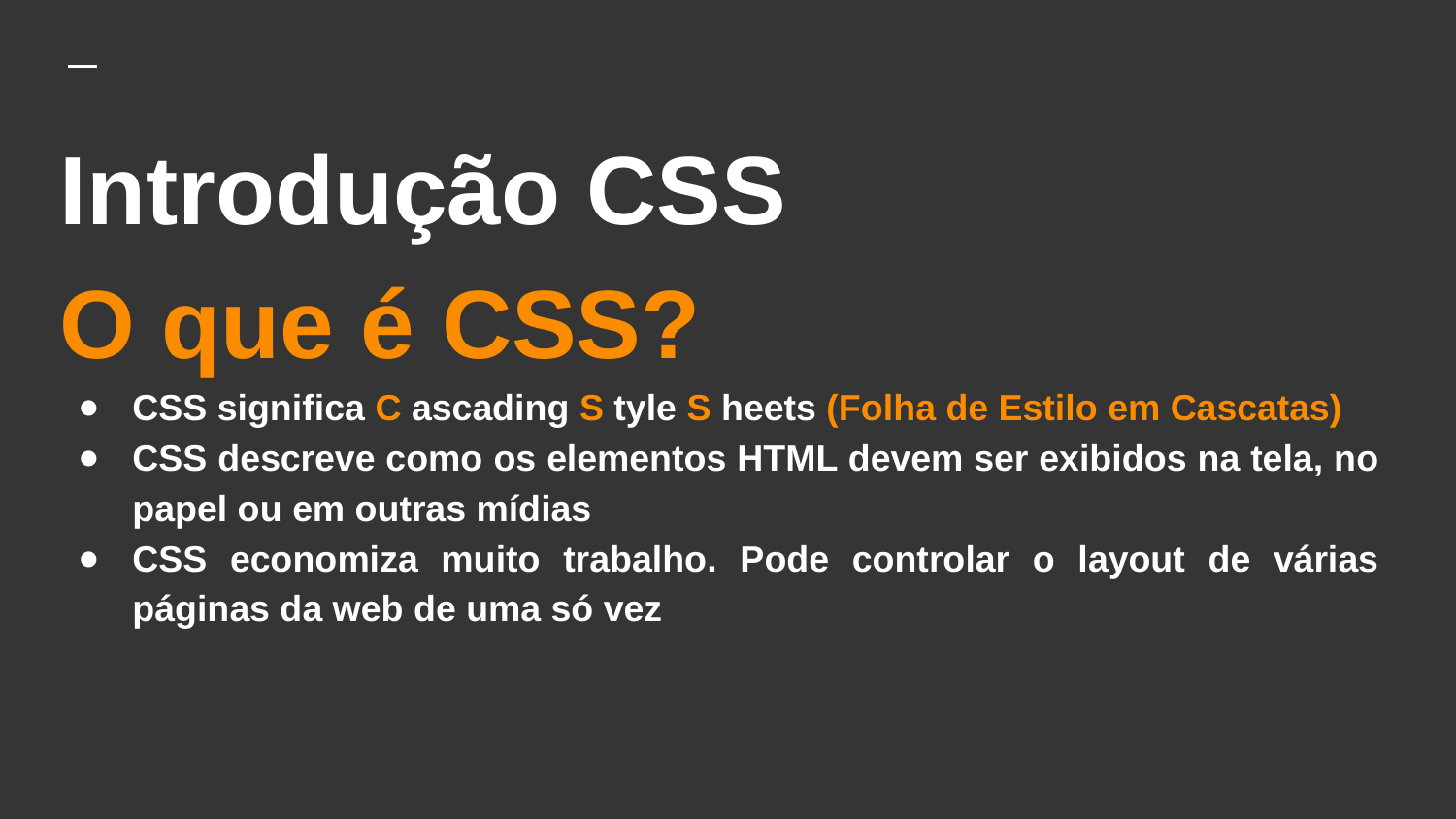

# Introdução CSS
O que é CSS?
CSS significa C ascading S tyle S heets (Folha de Estilo em Cascatas)
CSS descreve como os elementos HTML devem ser exibidos na tela, no papel ou em outras mídias
CSS economiza muito trabalho. Pode controlar o layout de várias páginas da web de uma só vez